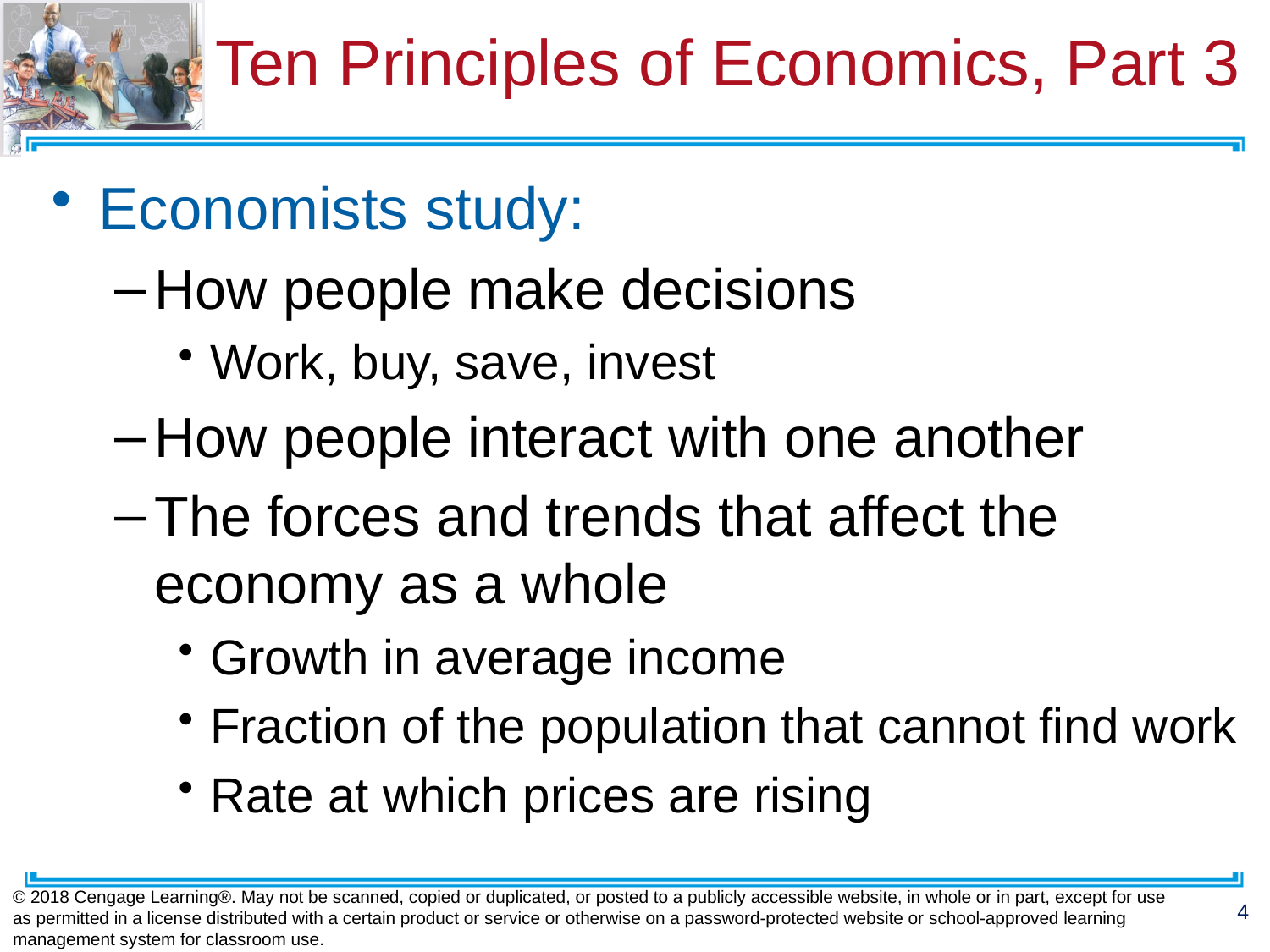

# Ten Principles of Economics, Part 3
Economists study:
How people make decisions
Work, buy, save, invest
How people interact with one another
The forces and trends that affect the economy as a whole
Growth in average income
Fraction of the population that cannot find work
Rate at which prices are rising
© 2018 Cengage Learning®. May not be scanned, copied or duplicated, or posted to a publicly accessible website, in whole or in part, except for use as permitted in a license distributed with a certain product or service or otherwise on a password-protected website or school-approved learning management system for classroom use.
4